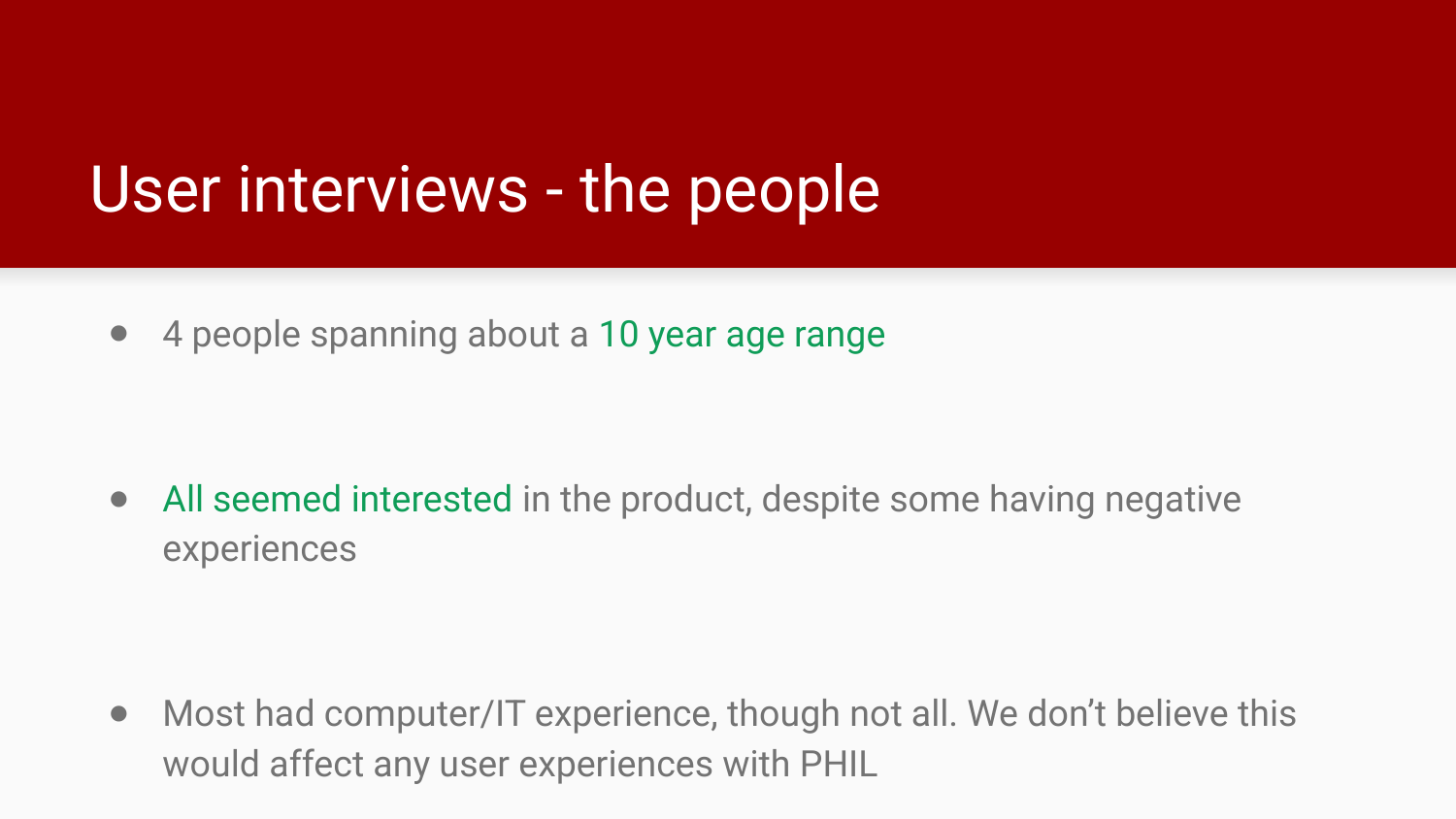

# User interviews - the people
4 people spanning about a 10 year age range

All seemed interested in the product, despite some having negative experiences

Most had computer/IT experience, though not all. We don’t believe this would affect any user experiences with PHIL